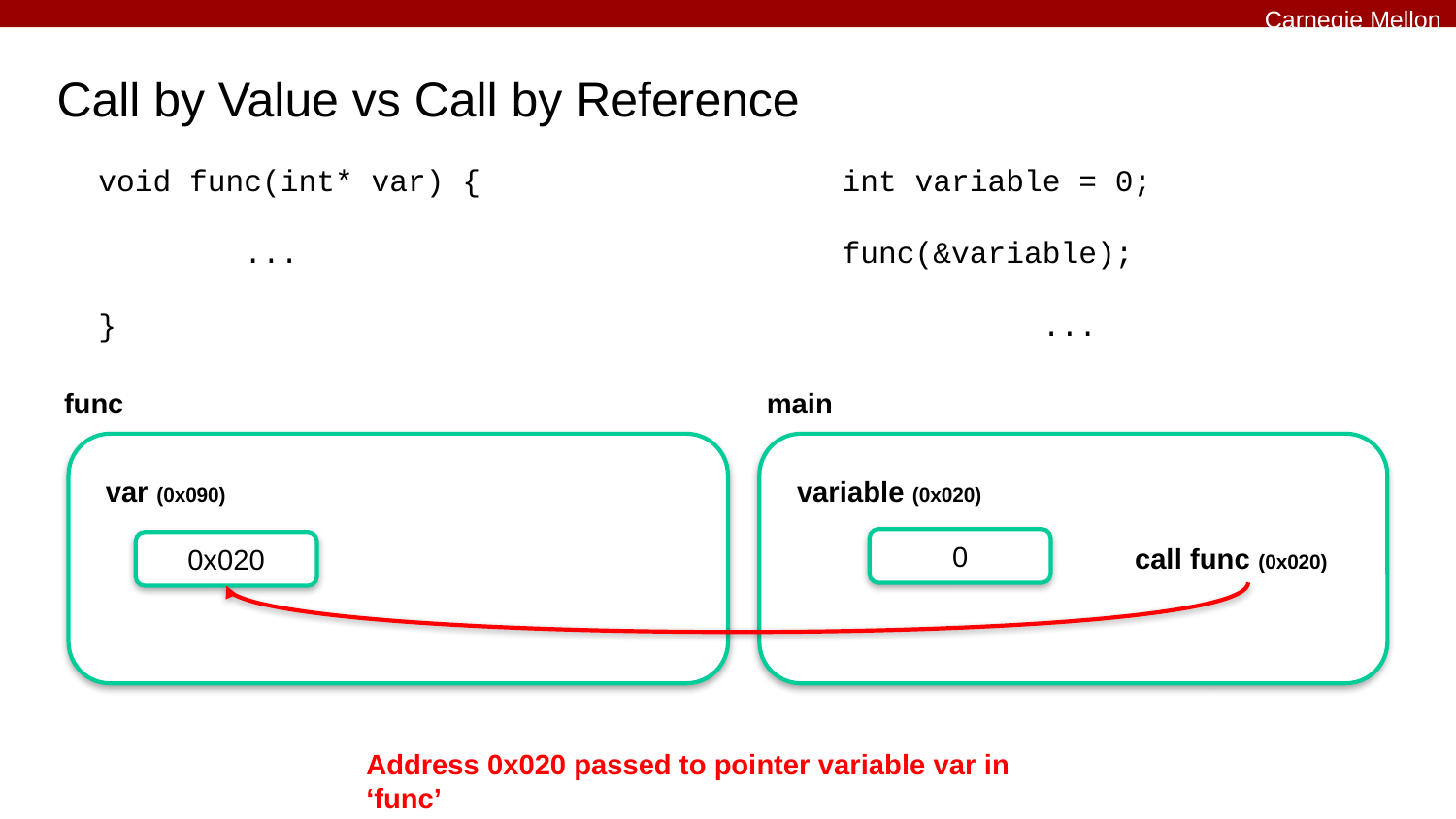

# Call by Value vs Call by Reference
void func(int* var) {

	...

}
int variable = 0;

func(&variable);

	   ...
func
main

var (0x090)
variable (0x020)
0
0x020
call func (0x020)
Address 0x020 passed to pointer variable var in ‘func’